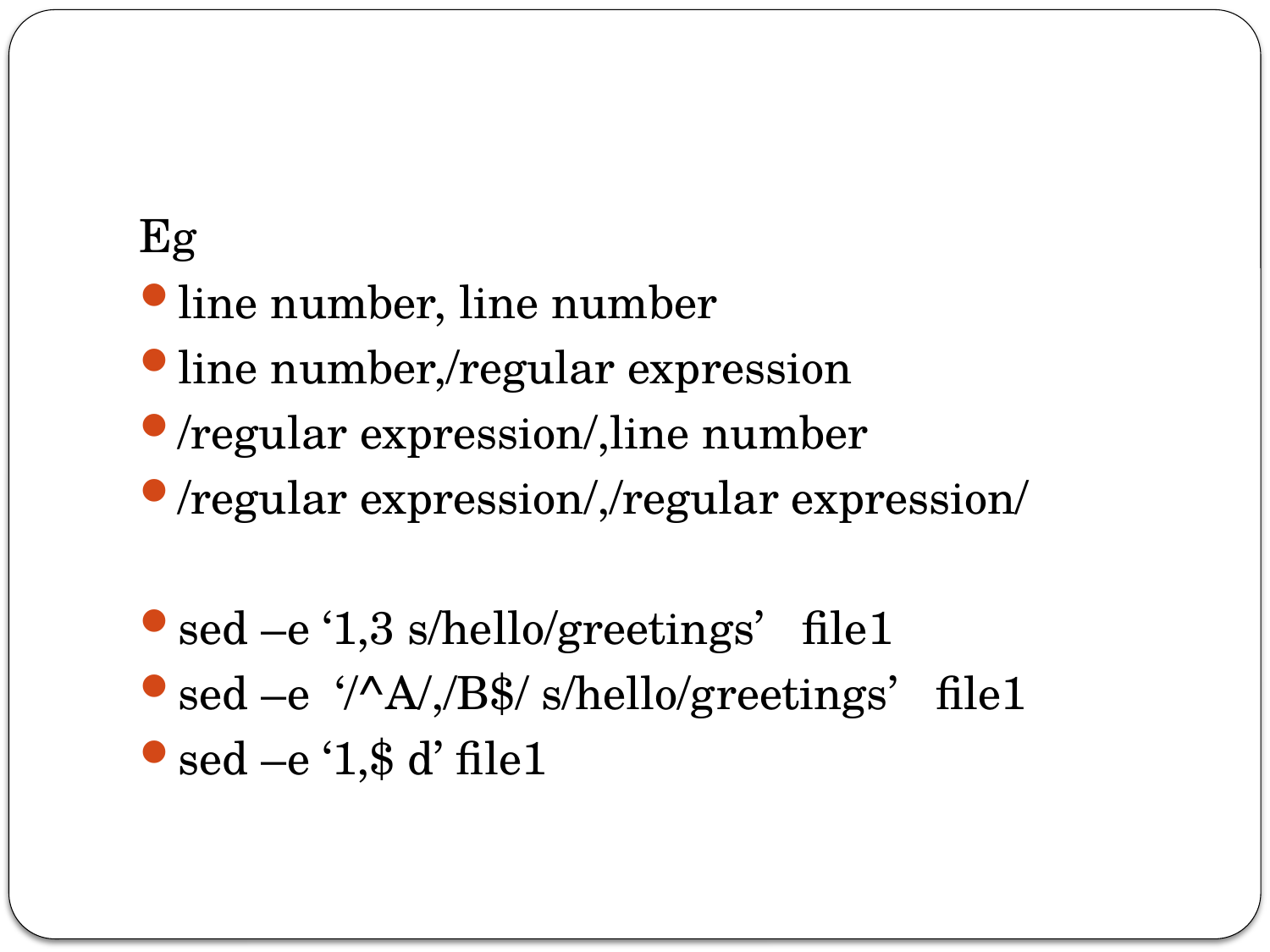

#
Eg
line number, line number
line number,/regular expression
/regular expression/,line number
/regular expression/,/regular expression/

sed –e ‘1,3 s/hello/greetings’   file1
sed –e  ‘/^A/,/B$/ s/hello/greetings’   file1
sed –e ‘1,$ d’ file1